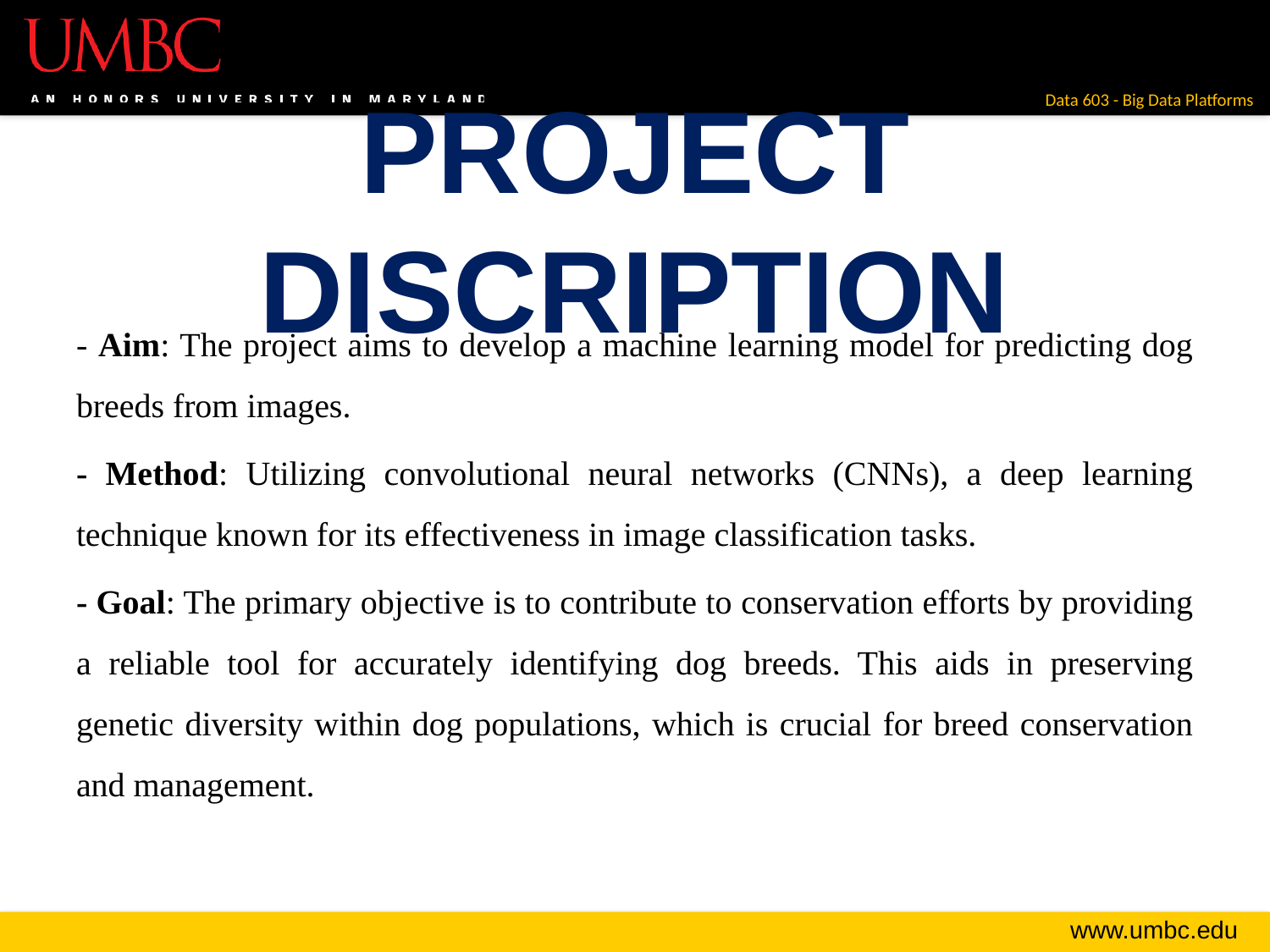

# PROJECT DISCRIPTION
- Aim: The project aims to develop a machine learning model for predicting dog breeds from images.
- Method: Utilizing convolutional neural networks (CNNs), a deep learning technique known for its effectiveness in image classification tasks.
- Goal: The primary objective is to contribute to conservation efforts by providing a reliable tool for accurately identifying dog breeds. This aids in preserving genetic diversity within dog populations, which is crucial for breed conservation and management.